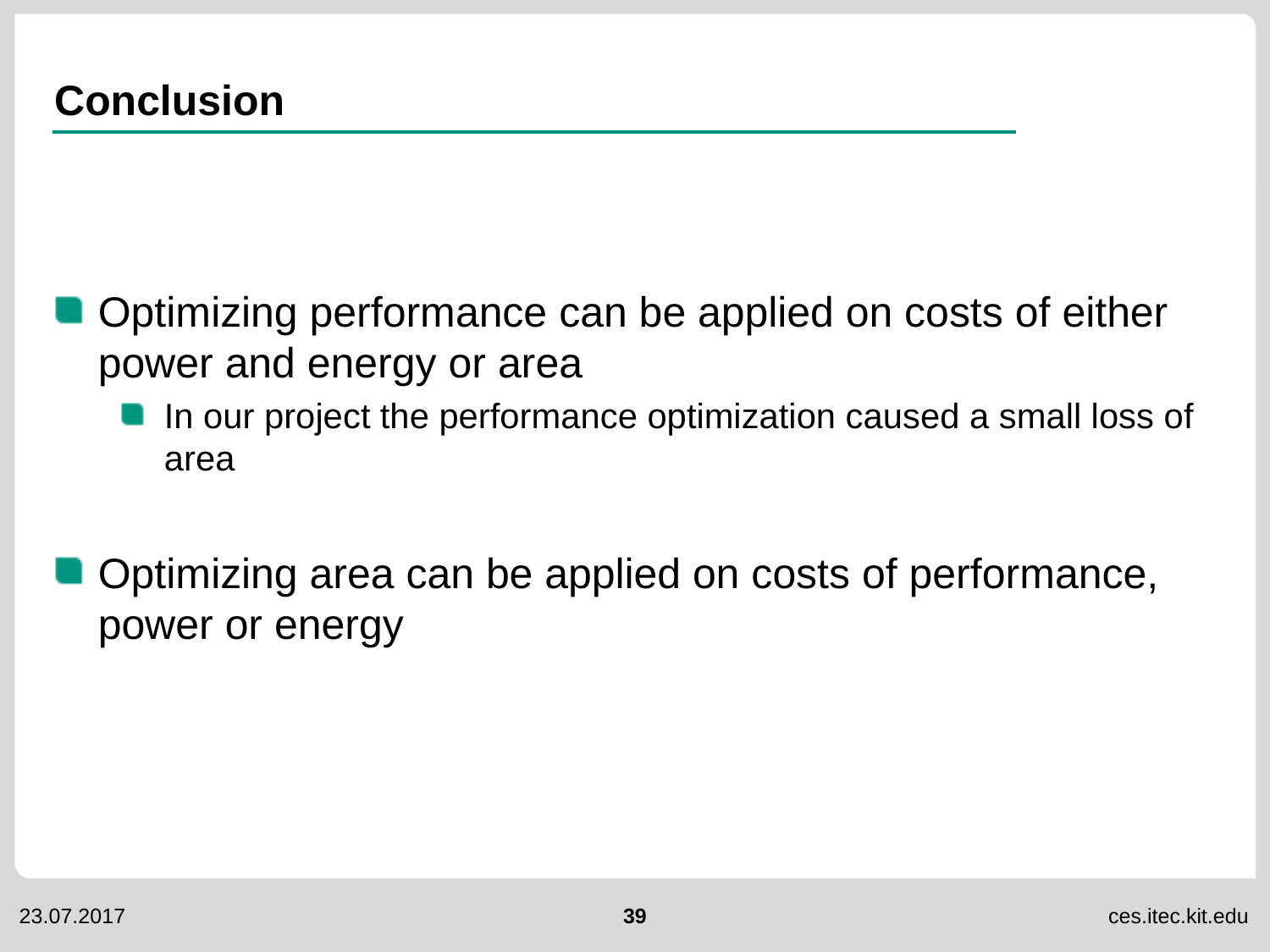

# Conclusion

Optimizing performance can be applied on costs of either power and energy or area
In our project the performance optimization caused a small loss of area

Optimizing area can be applied on costs of performance, power or energy